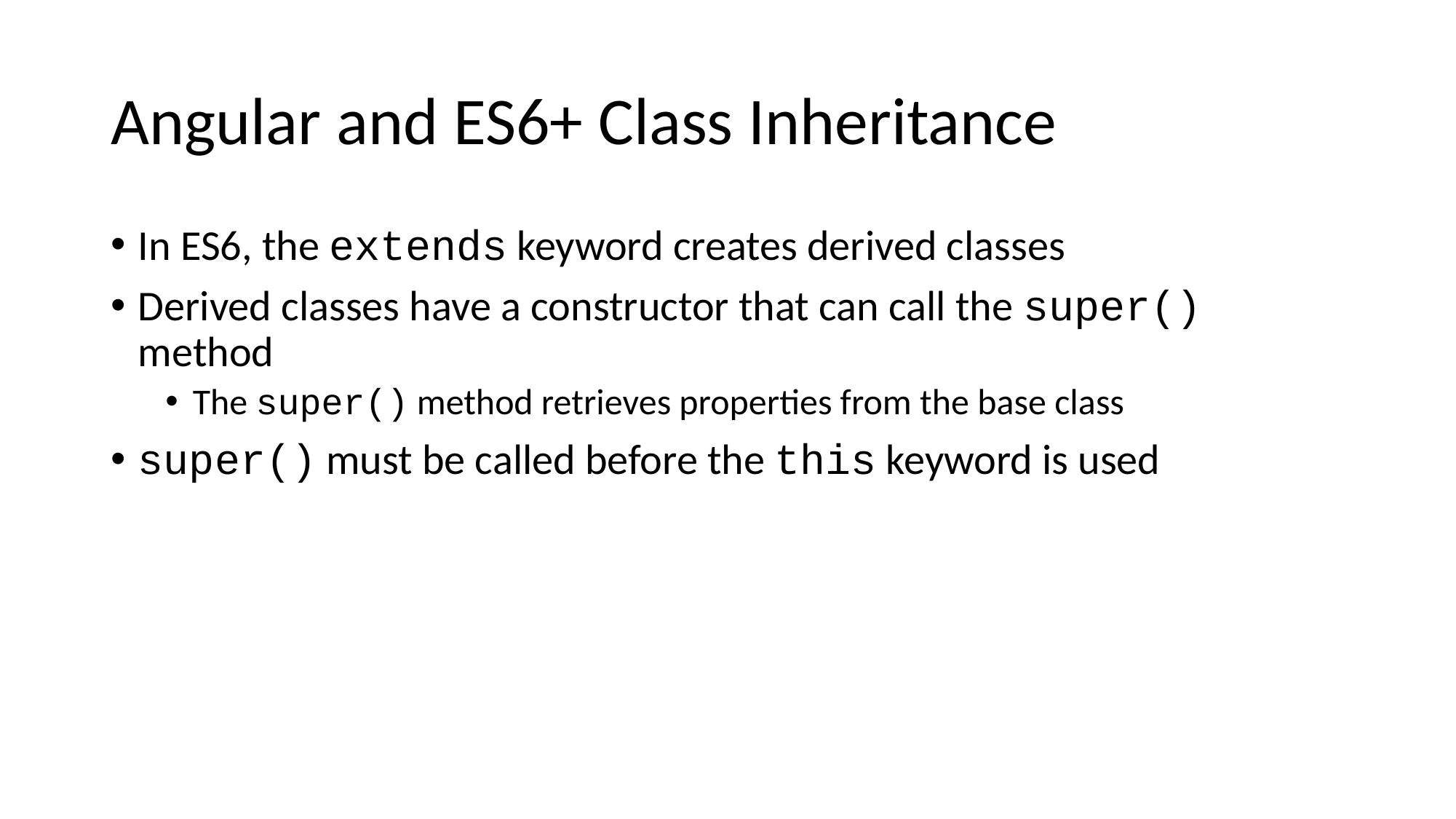

# Angular and ES6+ Class Inheritance
In ES6, the extends keyword creates derived classes
Derived classes have a constructor that can call the super() method
The super() method retrieves properties from the base class
super() must be called before the this keyword is used